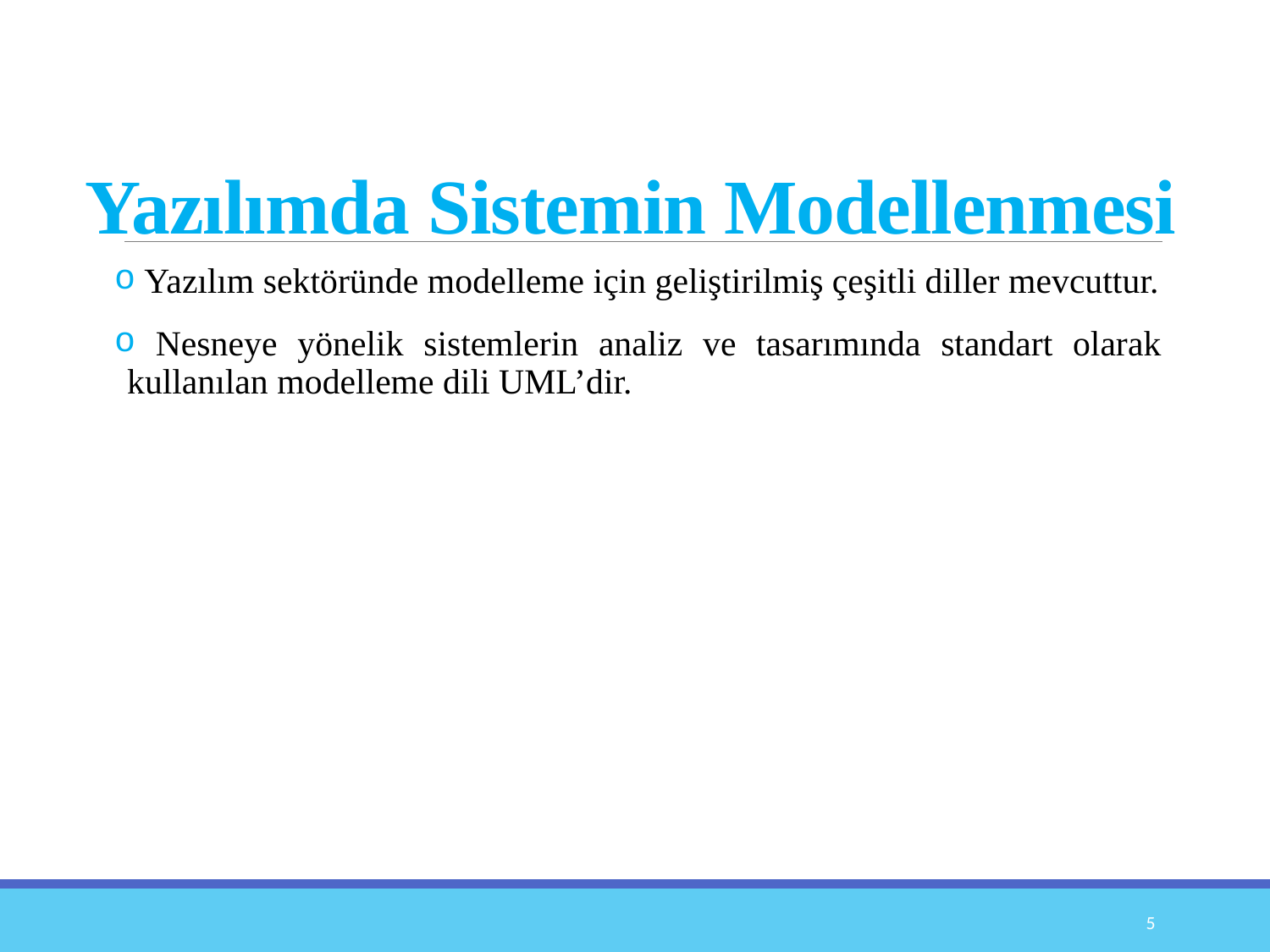

# Yazılımda Sistemin Modellenmesi
 Yazılım sektöründe modelleme için geliştirilmiş çeşitli diller mevcuttur.
 Nesneye yönelik sistemlerin analiz ve tasarımında standart olarak kullanılan modelleme dili UML’dir.
5